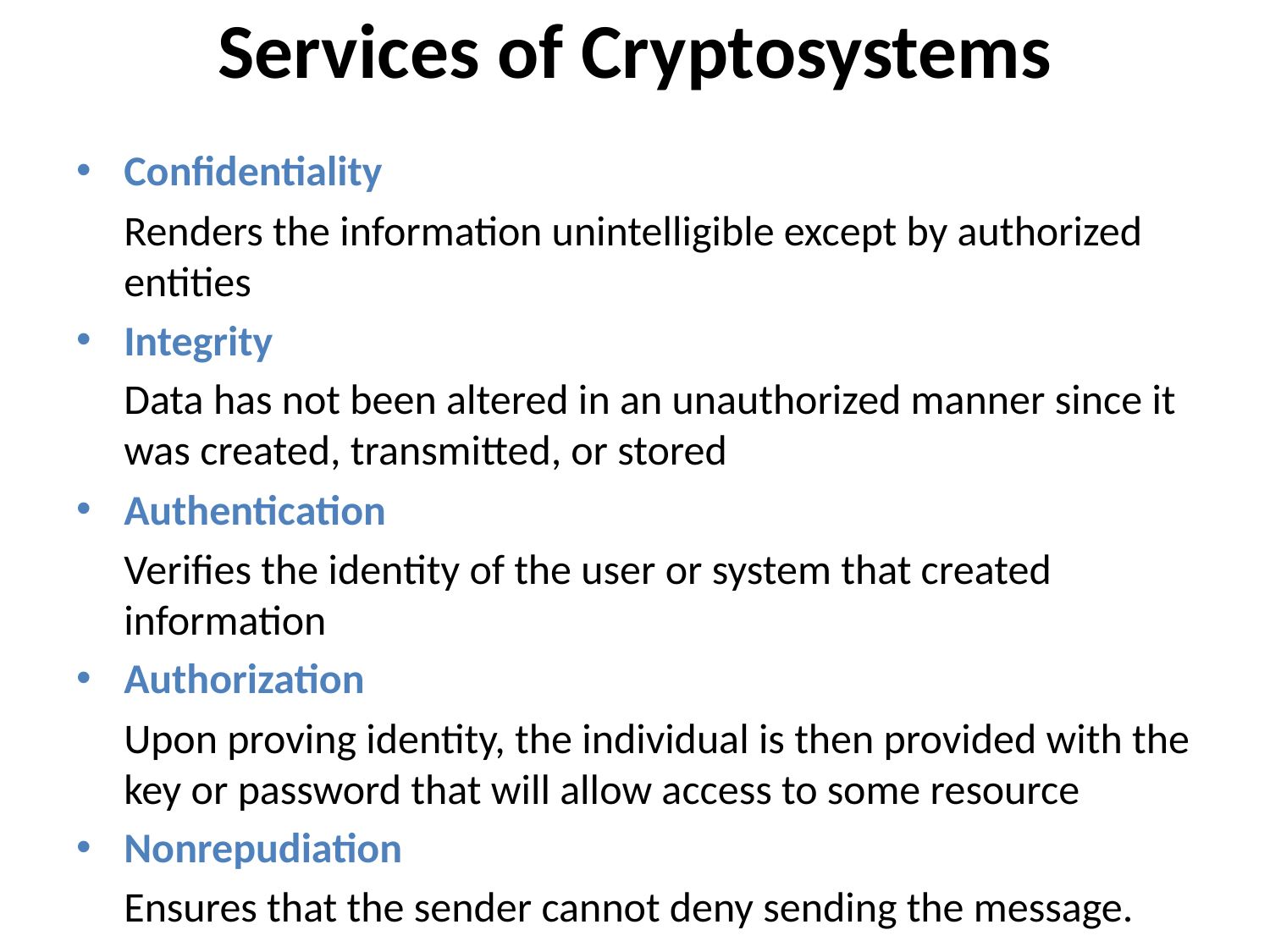

# Services of Cryptosystems
Confidentiality
	Renders the information unintelligible except by authorized entities
Integrity
	Data has not been altered in an unauthorized manner since it was created, transmitted, or stored
Authentication
	Verifies the identity of the user or system that created information
Authorization
	Upon proving identity, the individual is then provided with the key or password that will allow access to some resource
Nonrepudiation
	Ensures that the sender cannot deny sending the message.